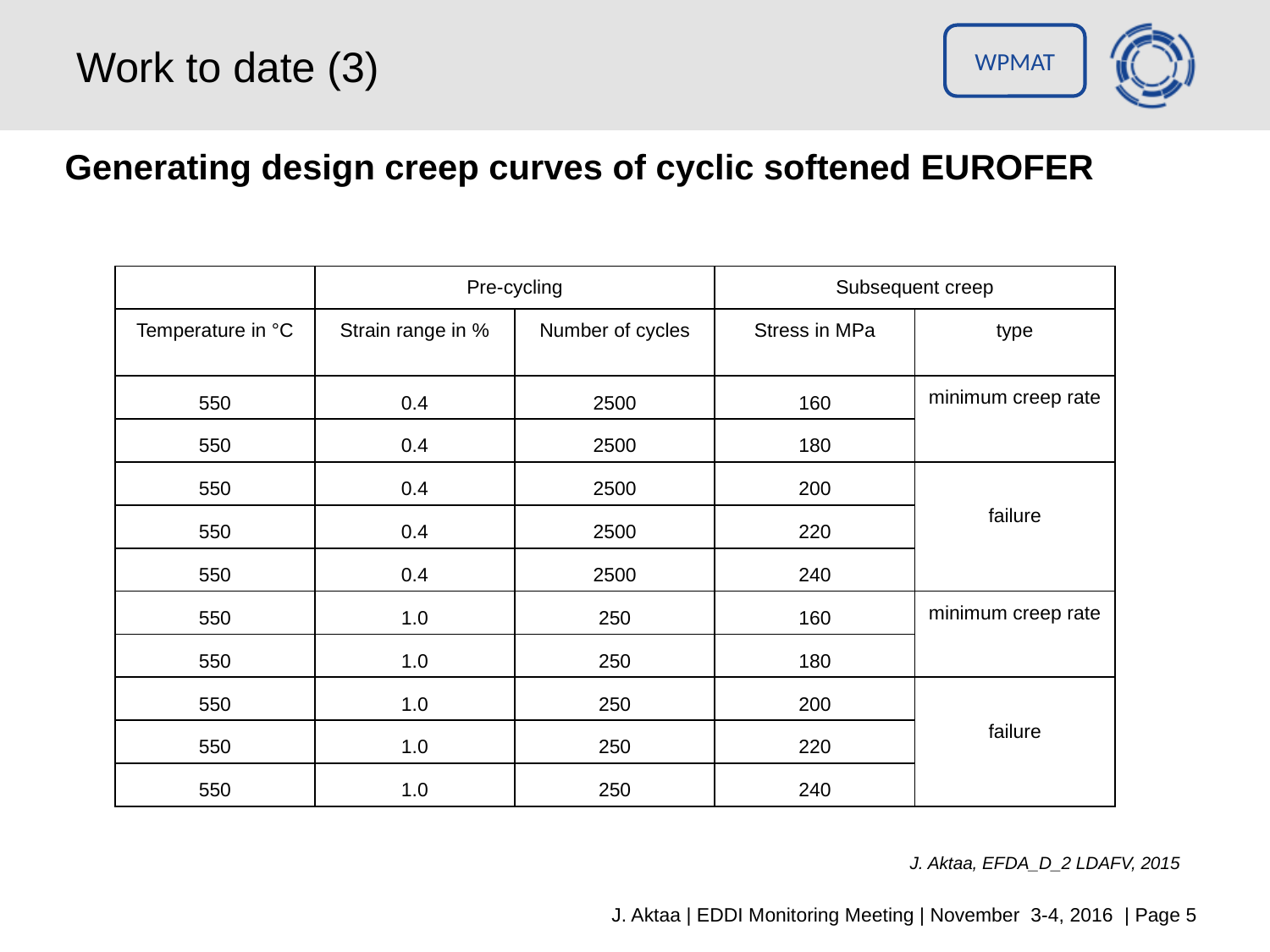

# Work to date (3)
Generating design creep curves of cyclic softened EUROFER
|  | Pre-cycling |  | Subsequent creep |  |
| --- | --- | --- | --- | --- |
| Temperature in °C | Strain range in % | Number of cycles | Stress in MPa | type |
| 550 | 0.4 | 2500 | 160 | minimum creep rate |
| 550 | 0.4 | 2500 | 180 |  |
| 550 | 0.4 | 2500 | 200 | failure |
| 550 | 0.4 | 2500 | 220 |  |
| 550 | 0.4 | 2500 | 240 |  |
| 550 | 1.0 | 250 | 160 | minimum creep rate |
| 550 | 1.0 | 250 | 180 |  |
| 550 | 1.0 | 250 | 200 | failure |
| 550 | 1.0 | 250 | 220 |  |
| 550 | 1.0 | 250 | 240 |  |
J. Aktaa, EFDA_D_2 LDAFV, 2015